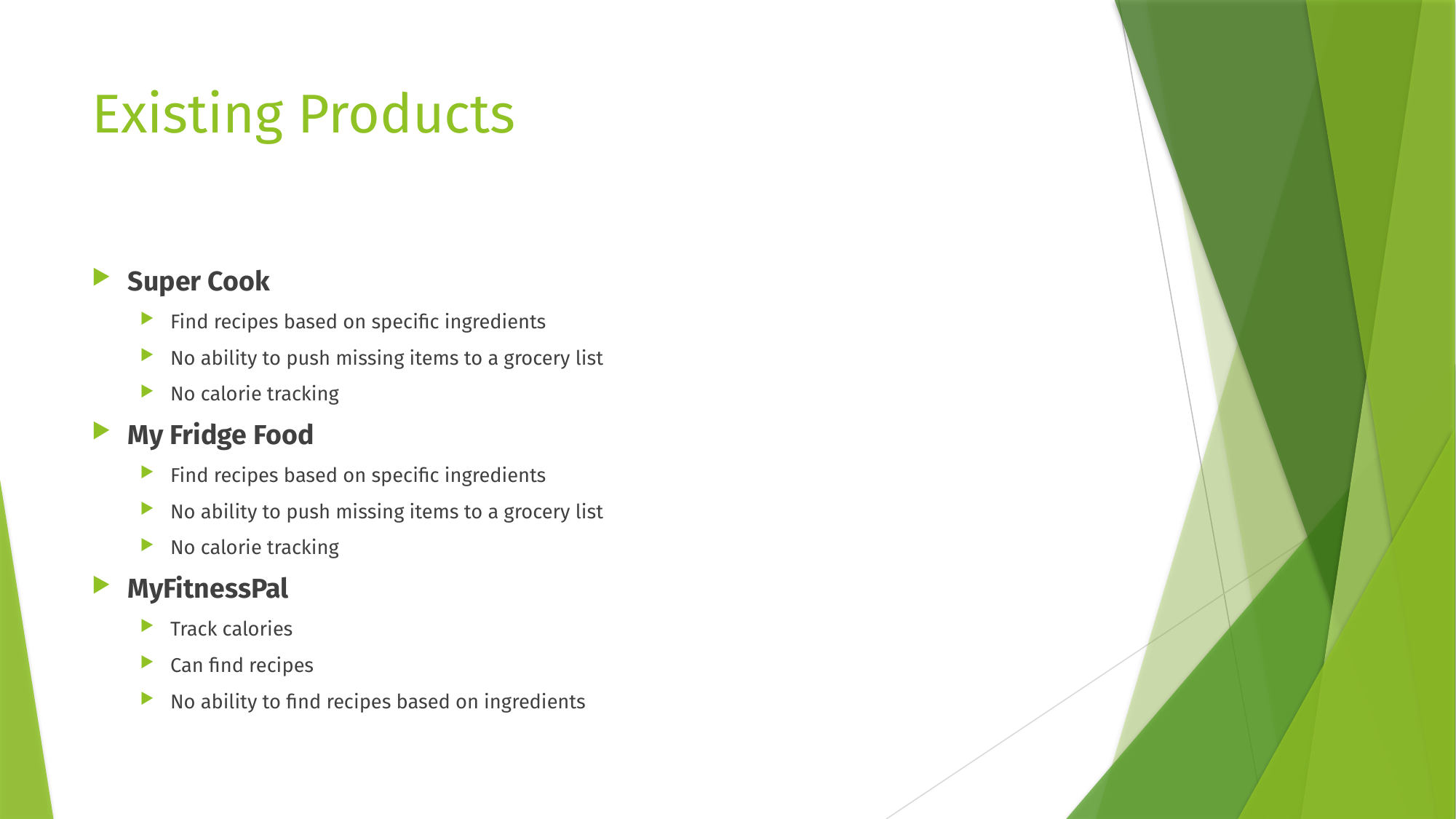

# Existing Products
Super Cook
Find recipes based on specific ingredients
No ability to push missing items to a grocery list
No calorie tracking
My Fridge Food
Find recipes based on specific ingredients
No ability to push missing items to a grocery list
No calorie tracking
MyFitnessPal
Track calories
Can find recipes
No ability to find recipes based on ingredients